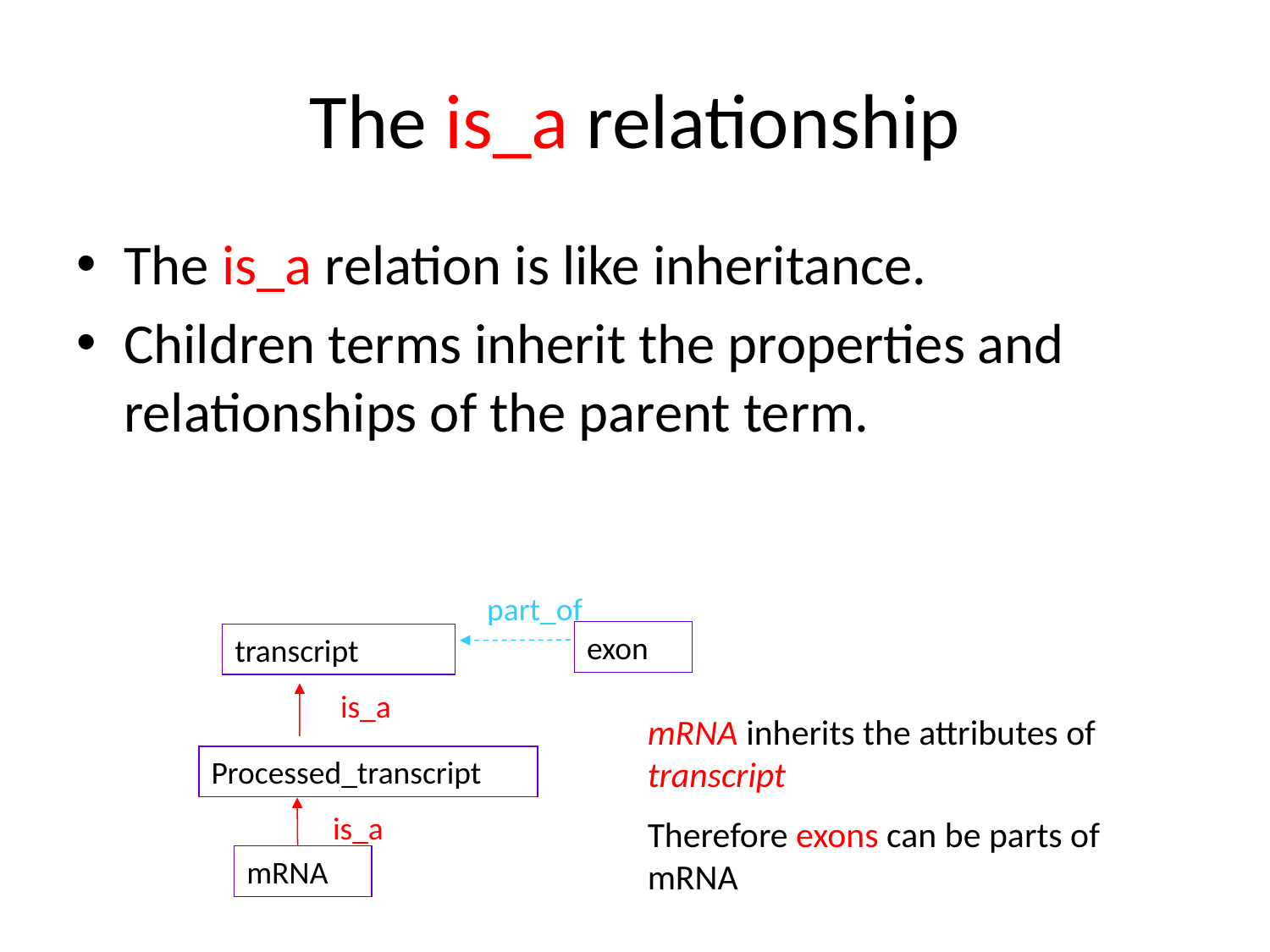

# The is_a relationship
The is_a relation is like inheritance.
Children terms inherit the properties and relationships of the parent term.
part_of
exon
transcript

is_a

mRNA inherits the attributes of transcript
Therefore exons can be parts of mRNA
Processed_transcript

is_a
mRNA